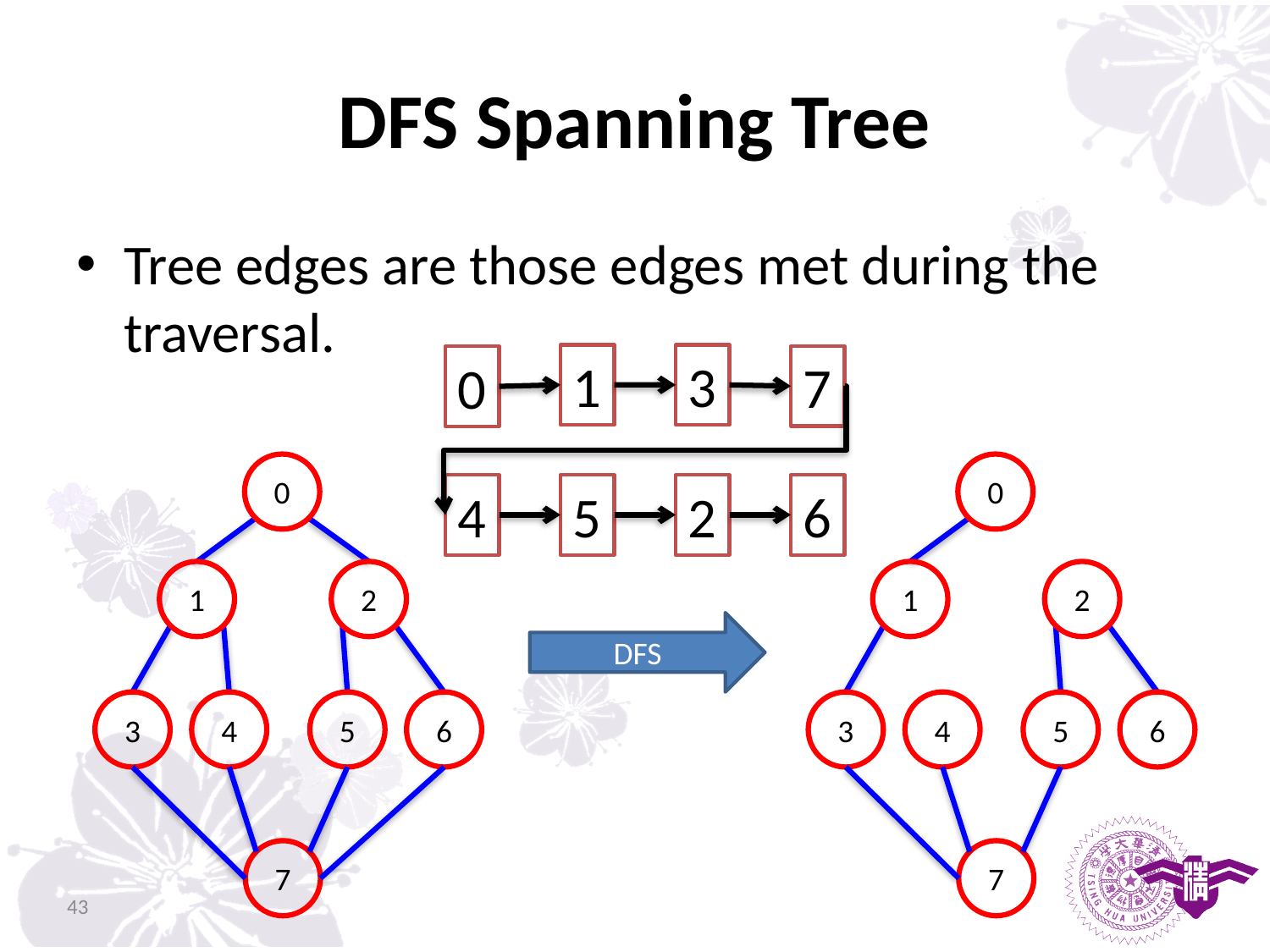

# DFS Spanning Tree
Tree edges are those edges met during the traversal.
1
3
7
0
2
5
4
6
0
1
2
3
4
5
6
7
0
1
2
3
4
5
6
7
DFS
43